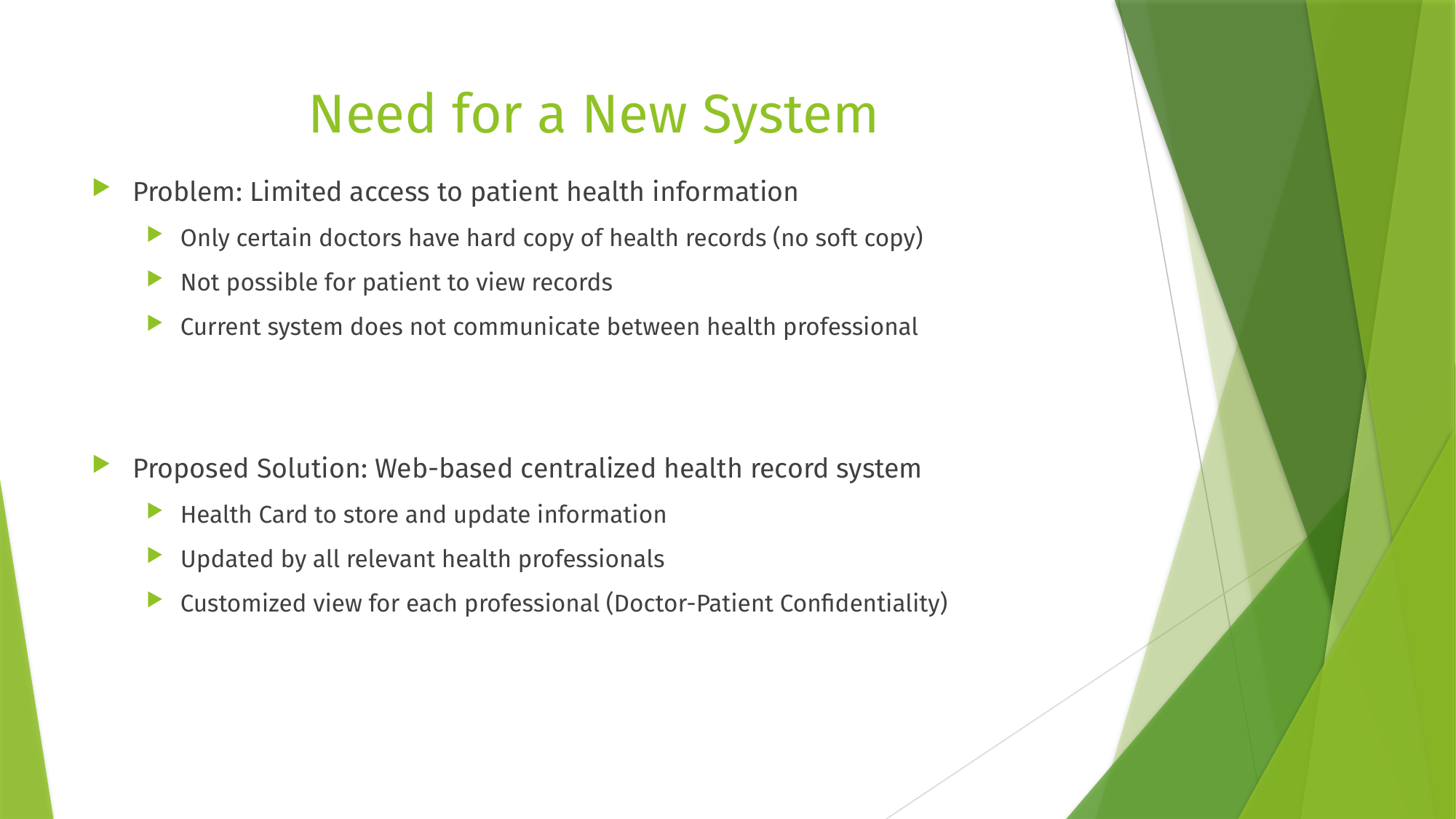

# Need for a New System
Problem: Limited access to patient health information
Only certain doctors have hard copy of health records (no soft copy)
Not possible for patient to view records
Current system does not communicate between health professional

Proposed Solution: Web-based centralized health record system
Health Card to store and update information
Updated by all relevant health professionals
Customized view for each professional (Doctor-Patient Confidentiality)